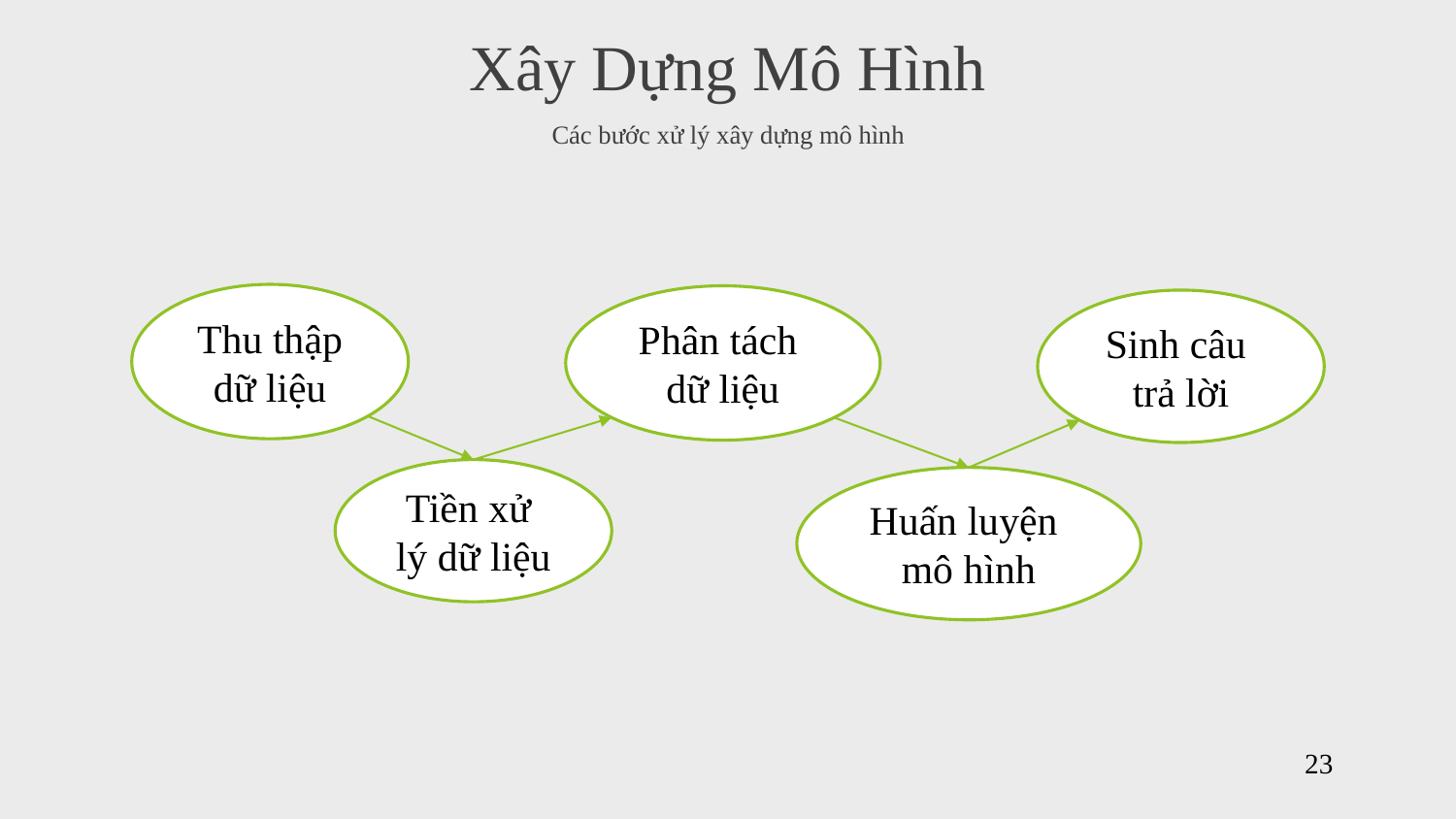

Xây Dựng Mô Hình
Các bước xử lý xây dựng mô hình
Thu thập dữ liệu
Phân tách
dữ liệu
Sinh câu
trả lời
Tiền xử
lý dữ liệu
Huấn luyện
mô hình
23